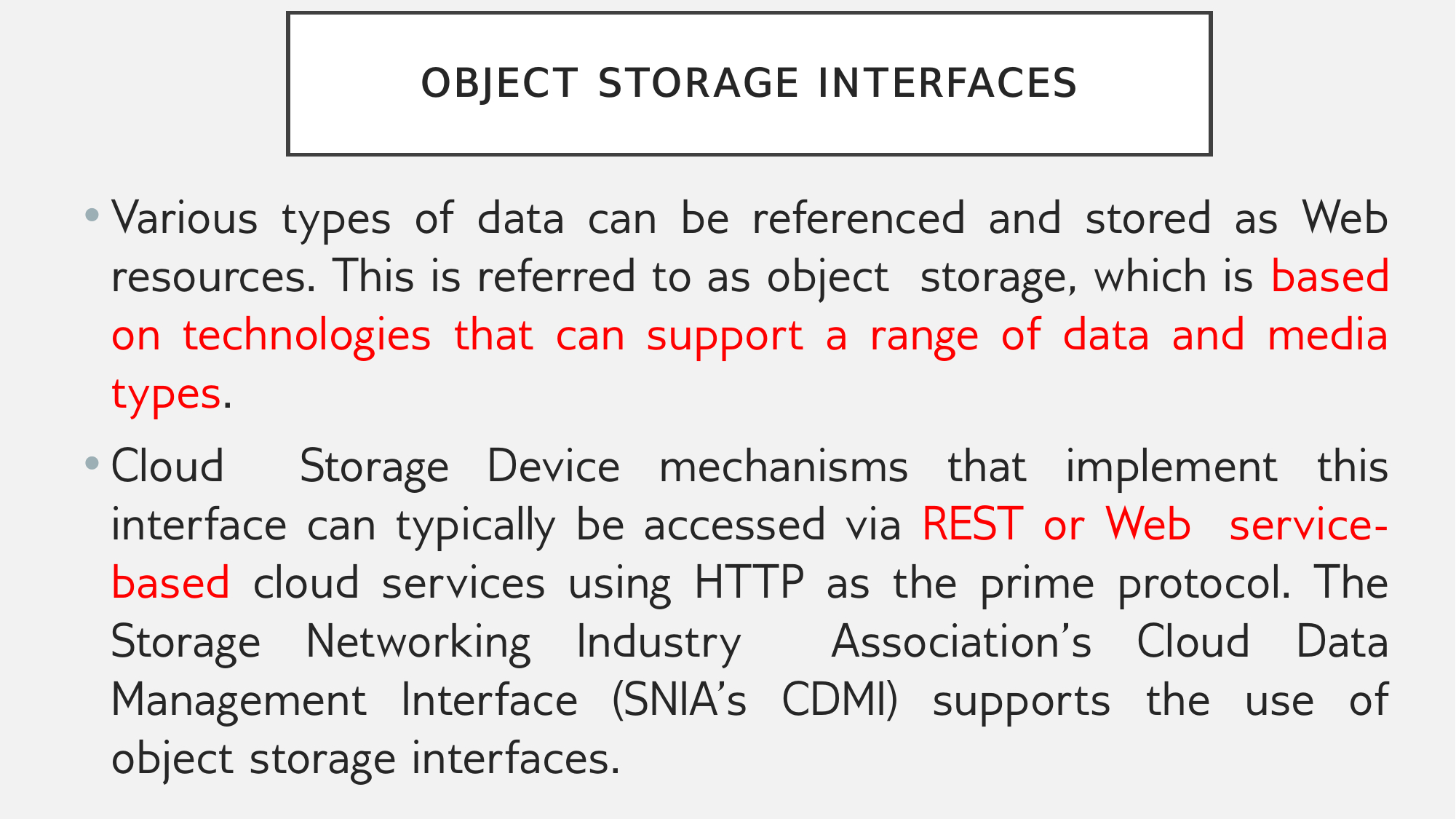

# Object Storage Interfaces
Various types of data can be referenced and stored as Web resources. This is referred to as object  storage, which is based on technologies that can support a range of data and media types.
Cloud  Storage Device mechanisms that implement this interface can typically be accessed via REST or Web  service-based cloud services using HTTP as the prime protocol. The Storage Networking Industry  Association’s Cloud Data Management Interface (SNIA’s CDMI) supports the use of object storage interfaces.